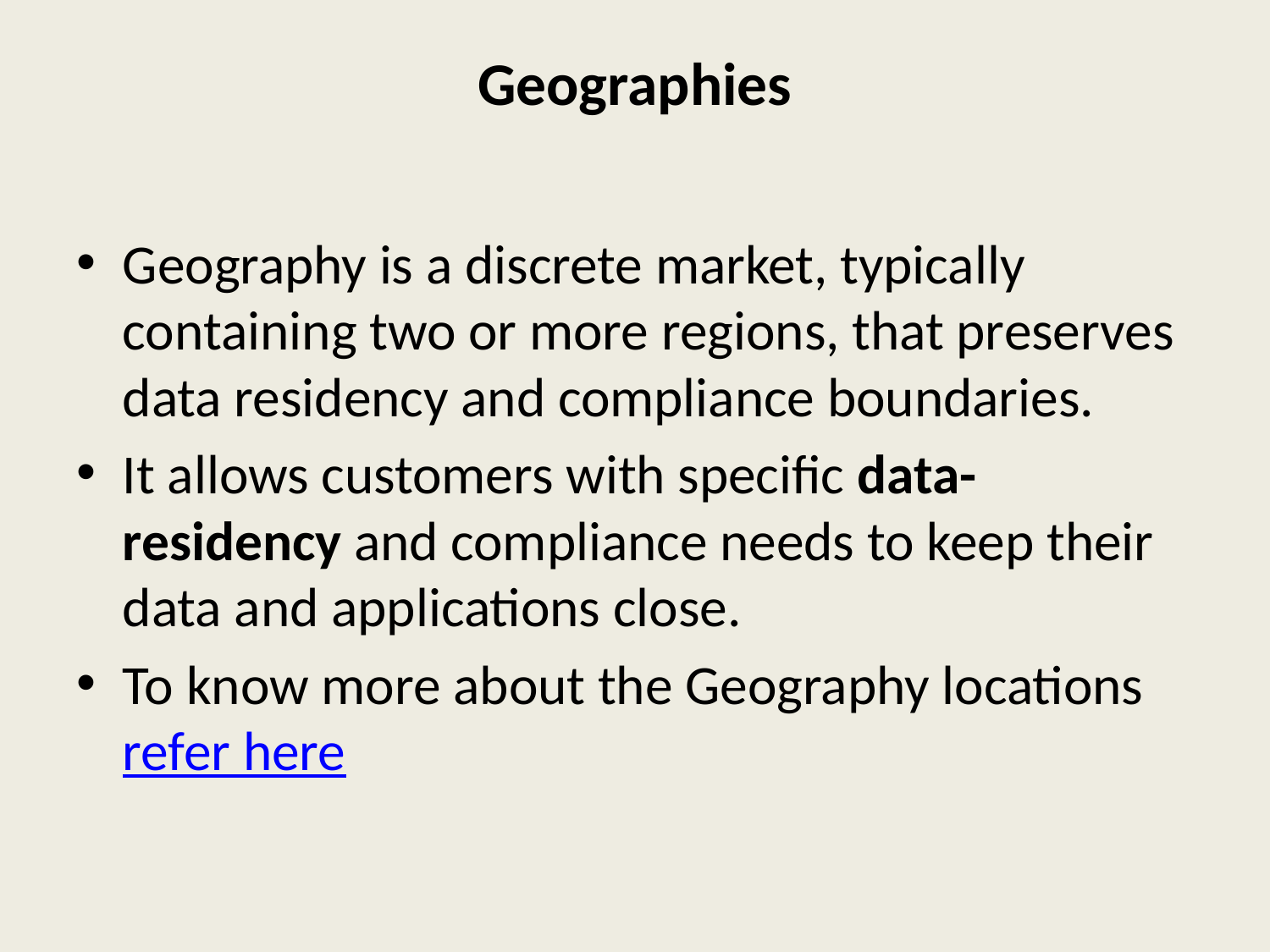

# Geographies
Geography is a discrete market, typically containing two or more regions, that preserves data residency and compliance boundaries.
It allows customers with specific data-residency and compliance needs to keep their data and applications close.
To know more about the Geography locations refer here